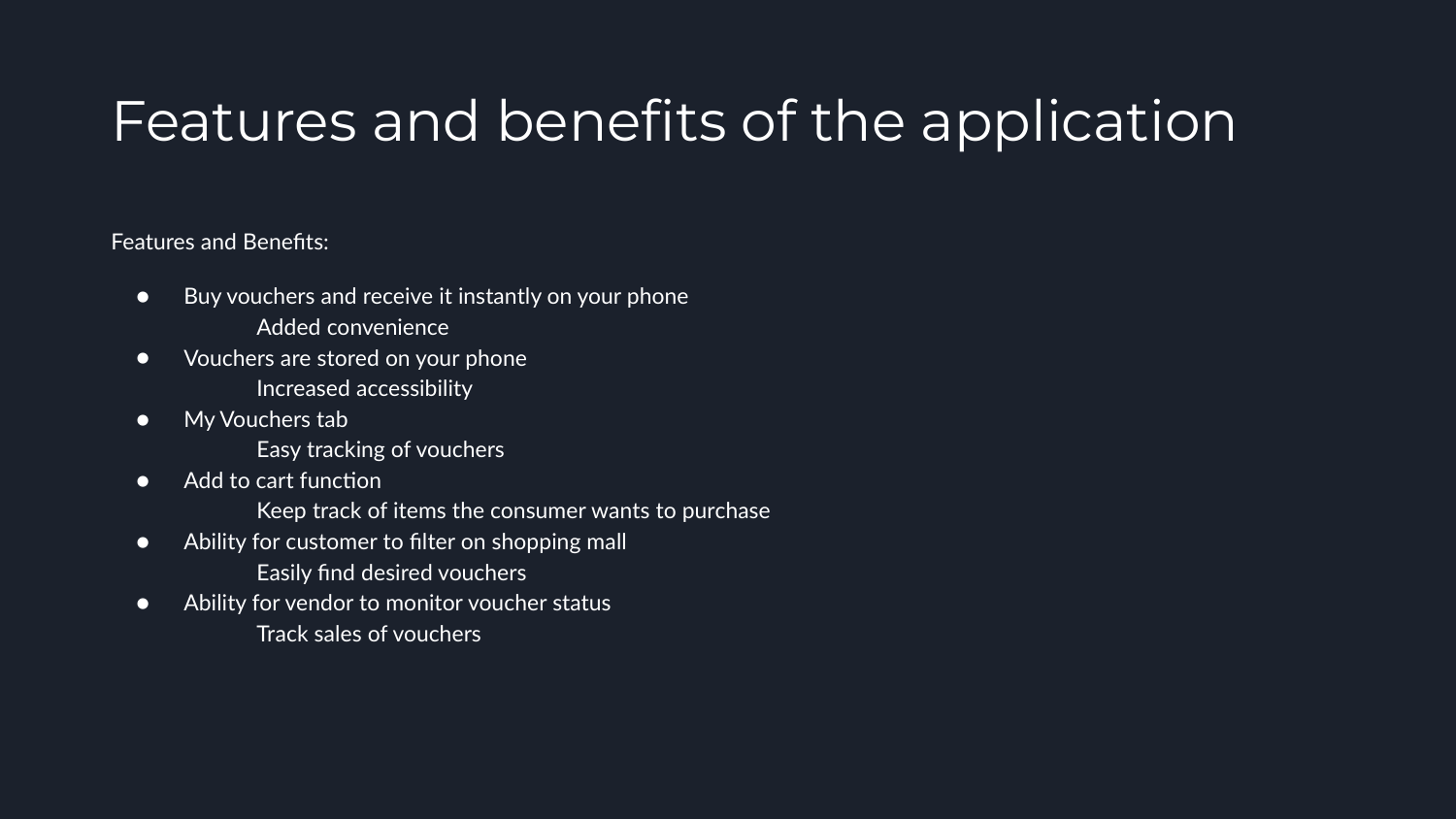

# Features and benefits of the application
Features and Benefits:
Buy vouchers and receive it instantly on your phone
Added convenience
Vouchers are stored on your phone
Increased accessibility
My Vouchers tab
Easy tracking of vouchers
Add to cart function
Keep track of items the consumer wants to purchase
Ability for customer to filter on shopping mall
Easily find desired vouchers
Ability for vendor to monitor voucher status
Track sales of vouchers